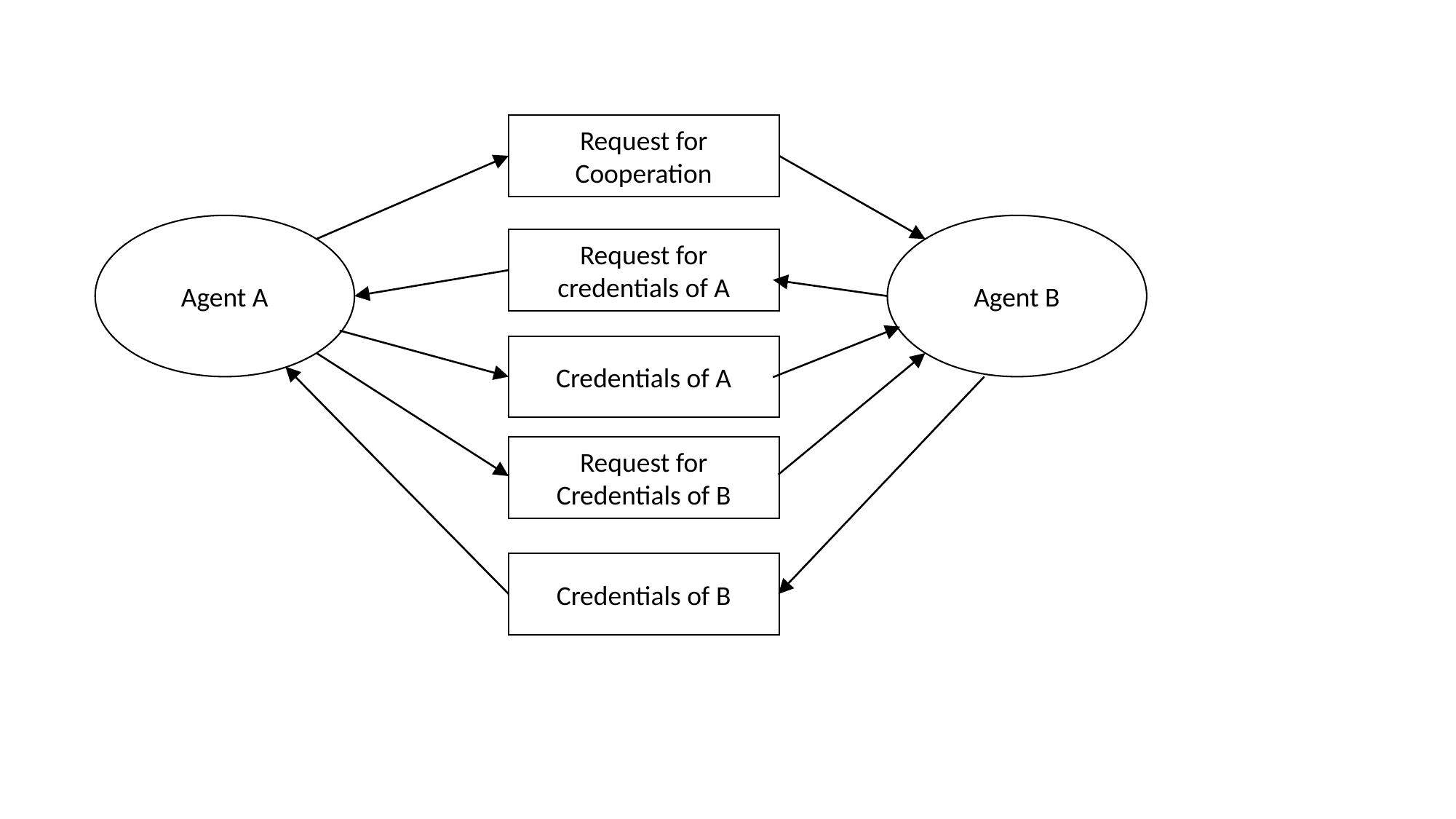

Request for Cooperation
Agent A
Agent B
Request for credentials of A
Credentials of A
Request for Credentials of B
Credentials of B